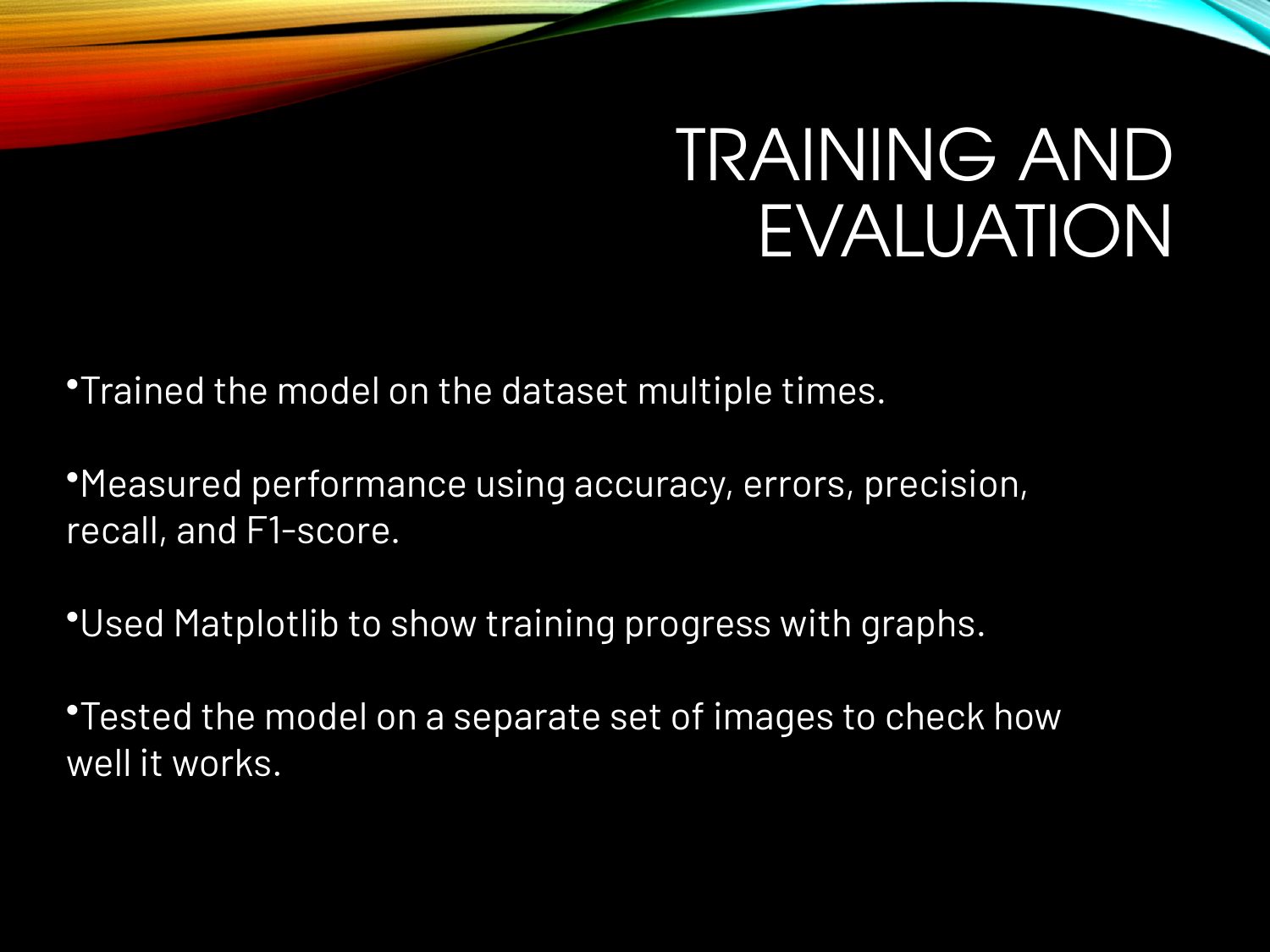

# Training and Evaluation

Trained the model on the dataset multiple times.

Measured performance using accuracy, errors, precision, recall, and F1-score.

Used Matplotlib to show training progress with graphs.

Tested the model on a separate set of images to check how well it works.